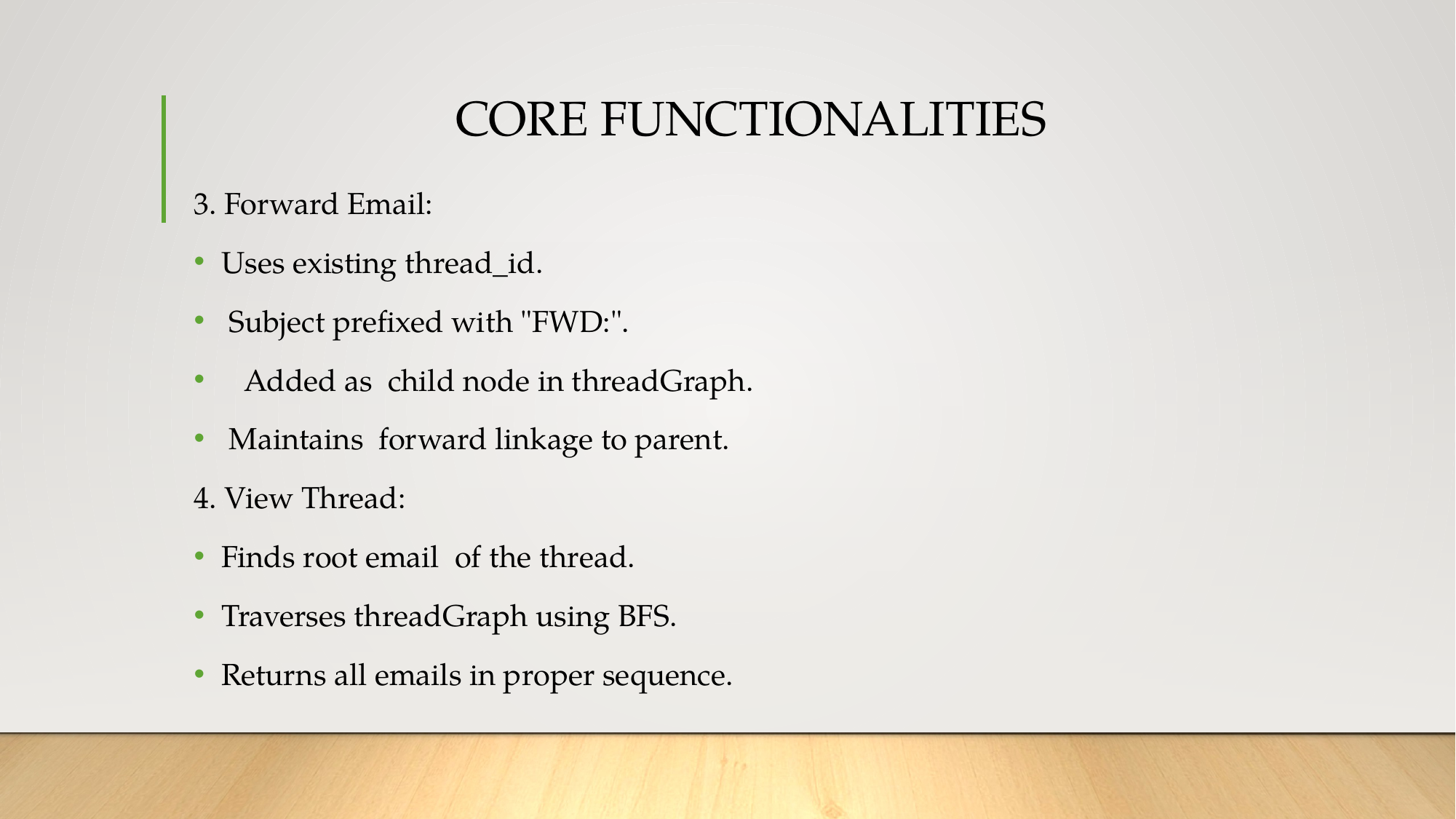

# CORE FUNCTIONALITIES
3. Forward Email:
Uses existing thread_id.
 Subject prefixed with "FWD:".
   Added as  child node in threadGraph.
 Maintains  forward linkage to parent.
4. View Thread:
Finds root email  of the thread.
Traverses threadGraph using BFS.
Returns all emails in proper sequence.